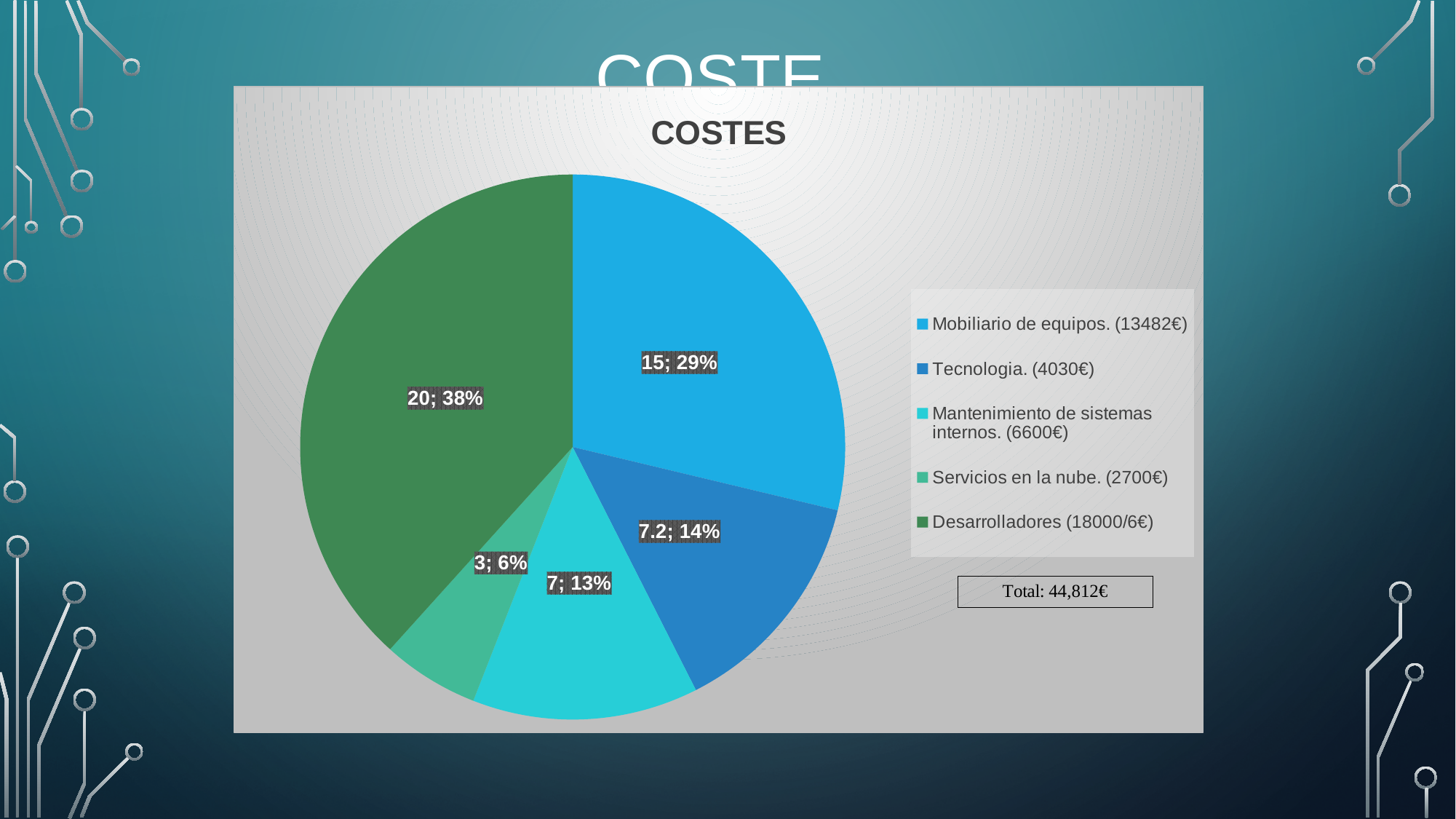

# COSTES

### Chart: COSTES

| Category | Columna1 |
|---|---|
| Mobiliario de equipos. (13482€) | 15.0 |
| Tecnologia. (4030€) | 7.2 |
| Mantenimiento de sistemas internos. (6600€) | 7.0 |
| Servicios en la nube. (2700€) | 3.0 |
| Desarrolladores (18000/6€) | 20.0 |